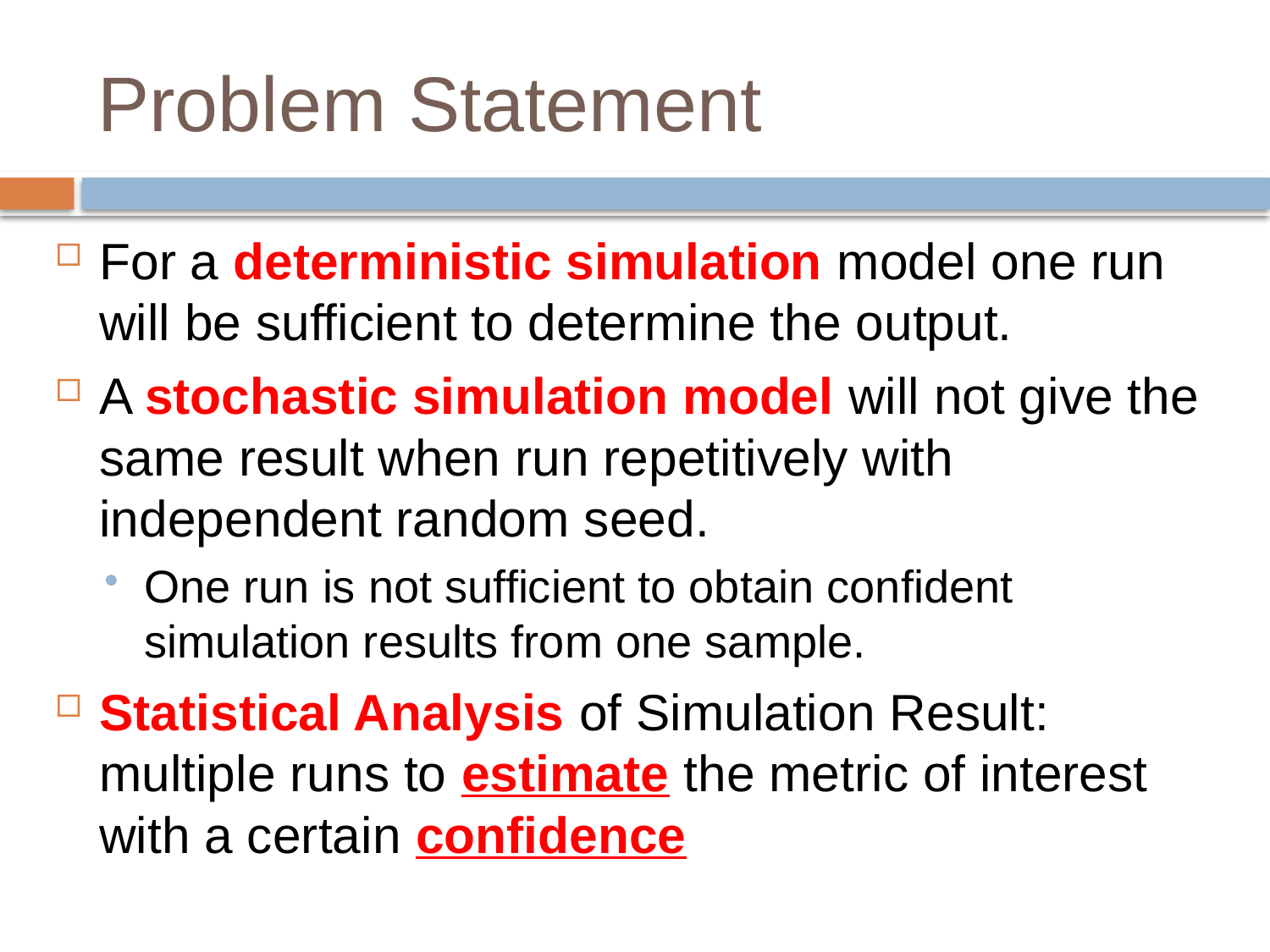

# Problem Statement
For a deterministic simulation model one run will be sufficient to determine the output.
A stochastic simulation model will not give the same result when run repetitively with independent random seed.
One run is not sufficient to obtain confident simulation results from one sample.
Statistical Analysis of Simulation Result: multiple runs to estimate the metric of interest with a certain confidence